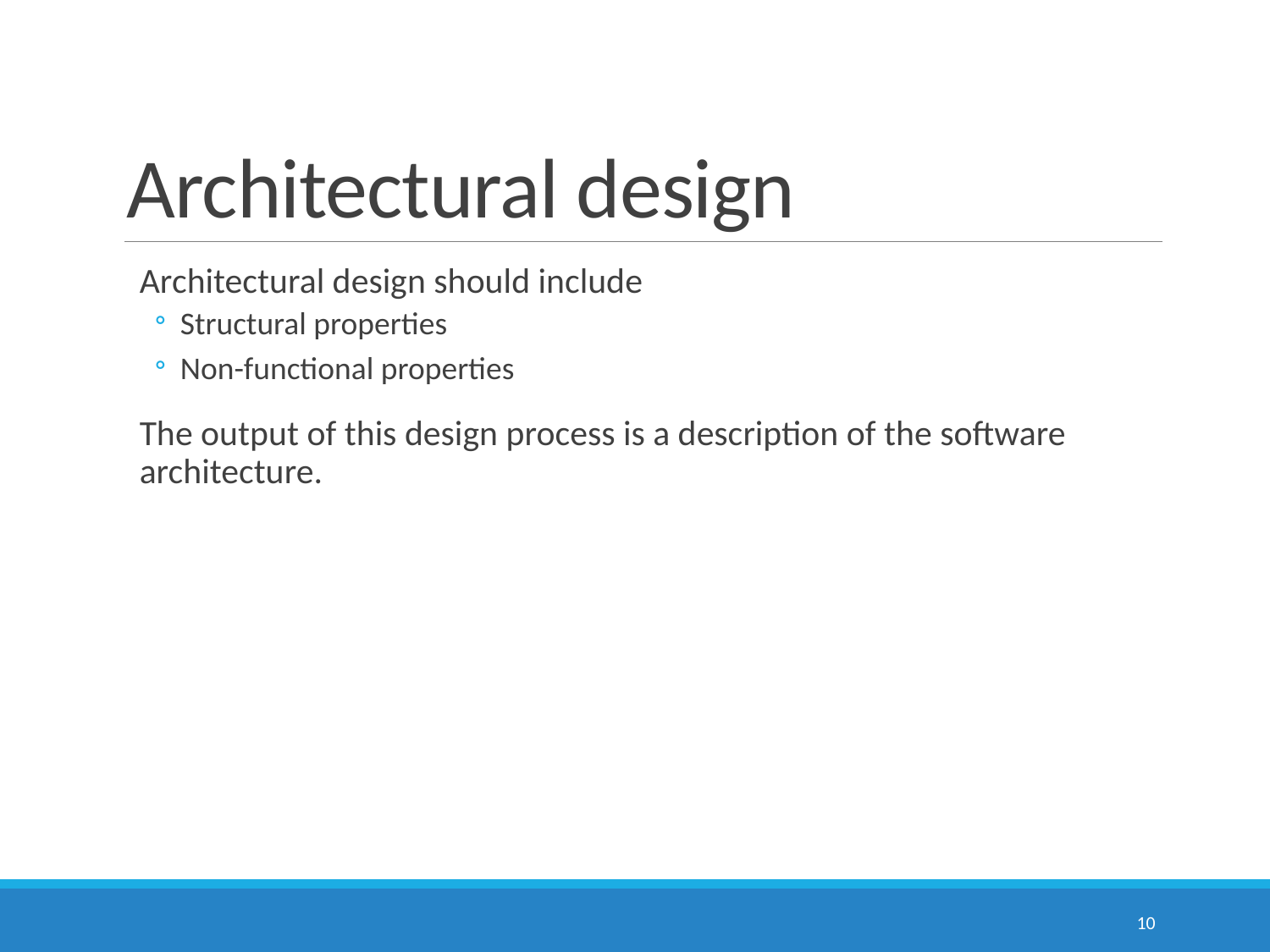

# Architectural design
Architectural design should include
Structural properties
Non-functional properties
The output of this design process is a description of the software architecture.

10